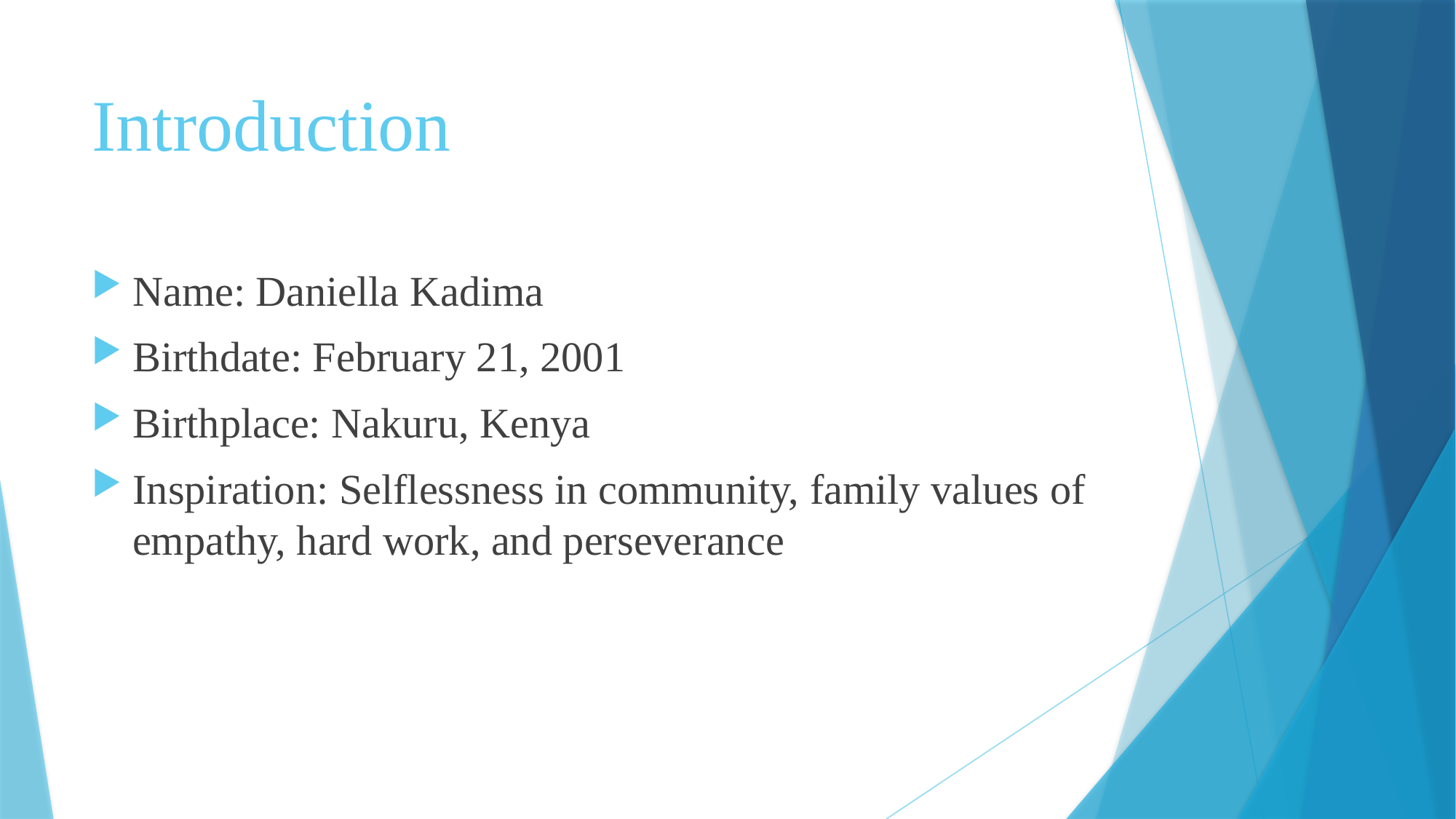

# Introduction
Name: Daniella Kadima
Birthdate: February 21, 2001
Birthplace: Nakuru, Kenya
Inspiration: Selflessness in community, family values of empathy, hard work, and perseverance